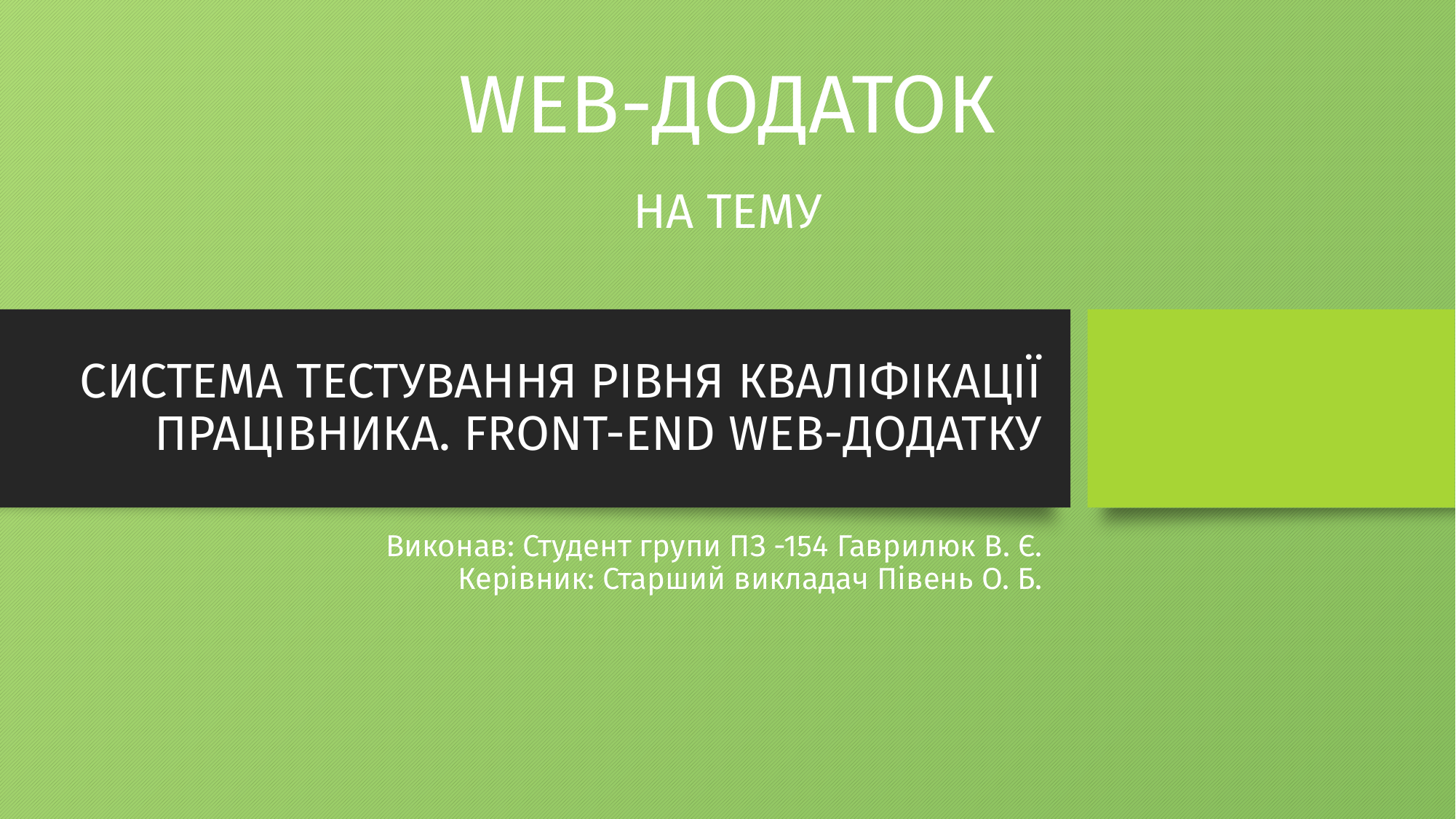

WEB-ДОДАТОК
НА ТЕМУ
# СИСТЕМА ТЕСТУВАННЯ РІВНЯ КВАЛІФІКАЦІЇ ПРАЦІВНИКА. FRONT-END WEB-ДОДАТКУ
Виконав: Студент групи ПЗ -154 Гаврилюк В. Є.
Керівник: Старший викладач Півень О. Б.